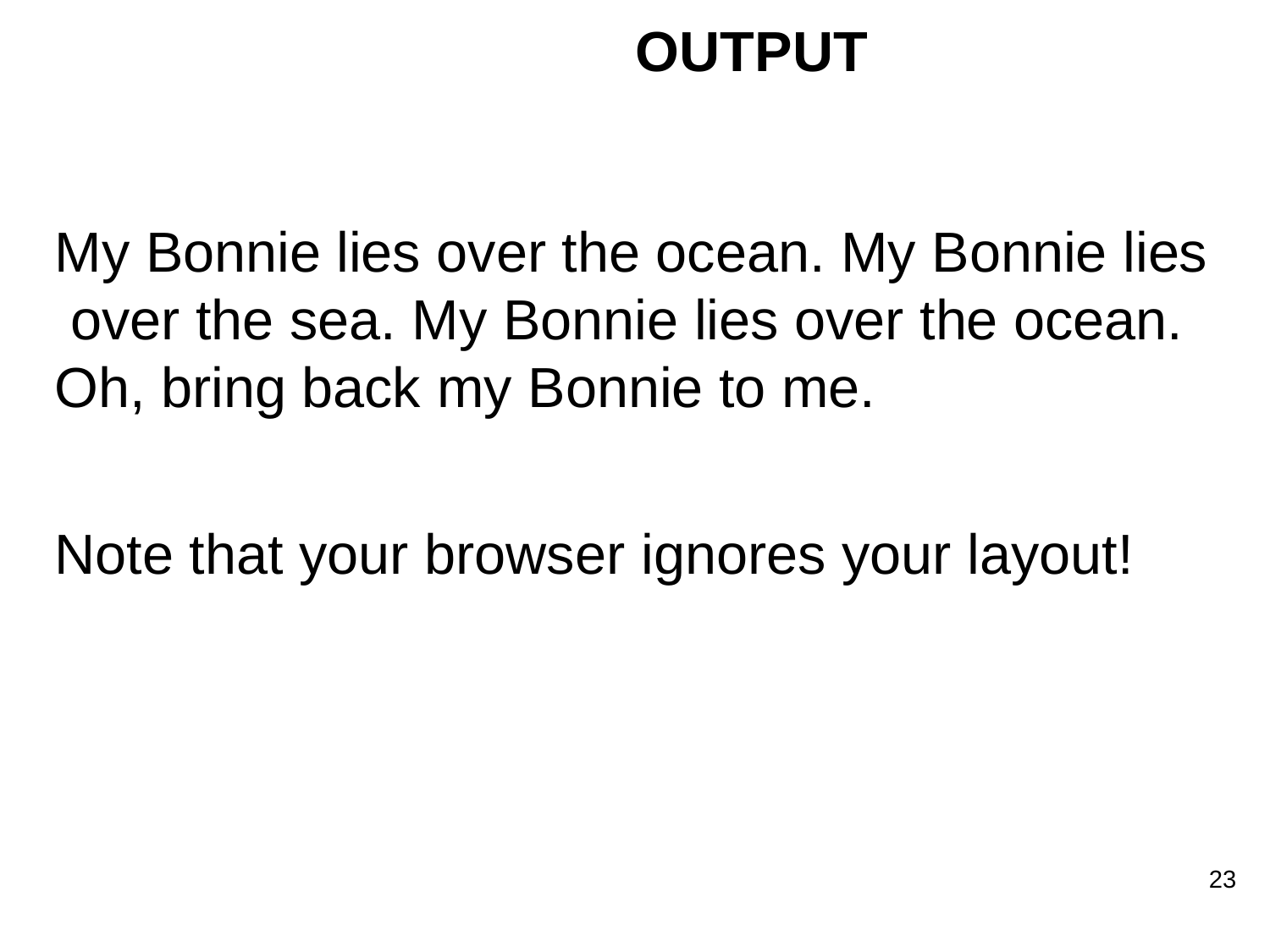

# OUTPUT
My Bonnie lies over the ocean. My Bonnie lies  over the sea. My Bonnie lies over the ocean.
Oh, bring back my Bonnie to me.

Note that your browser ignores your layout!
23